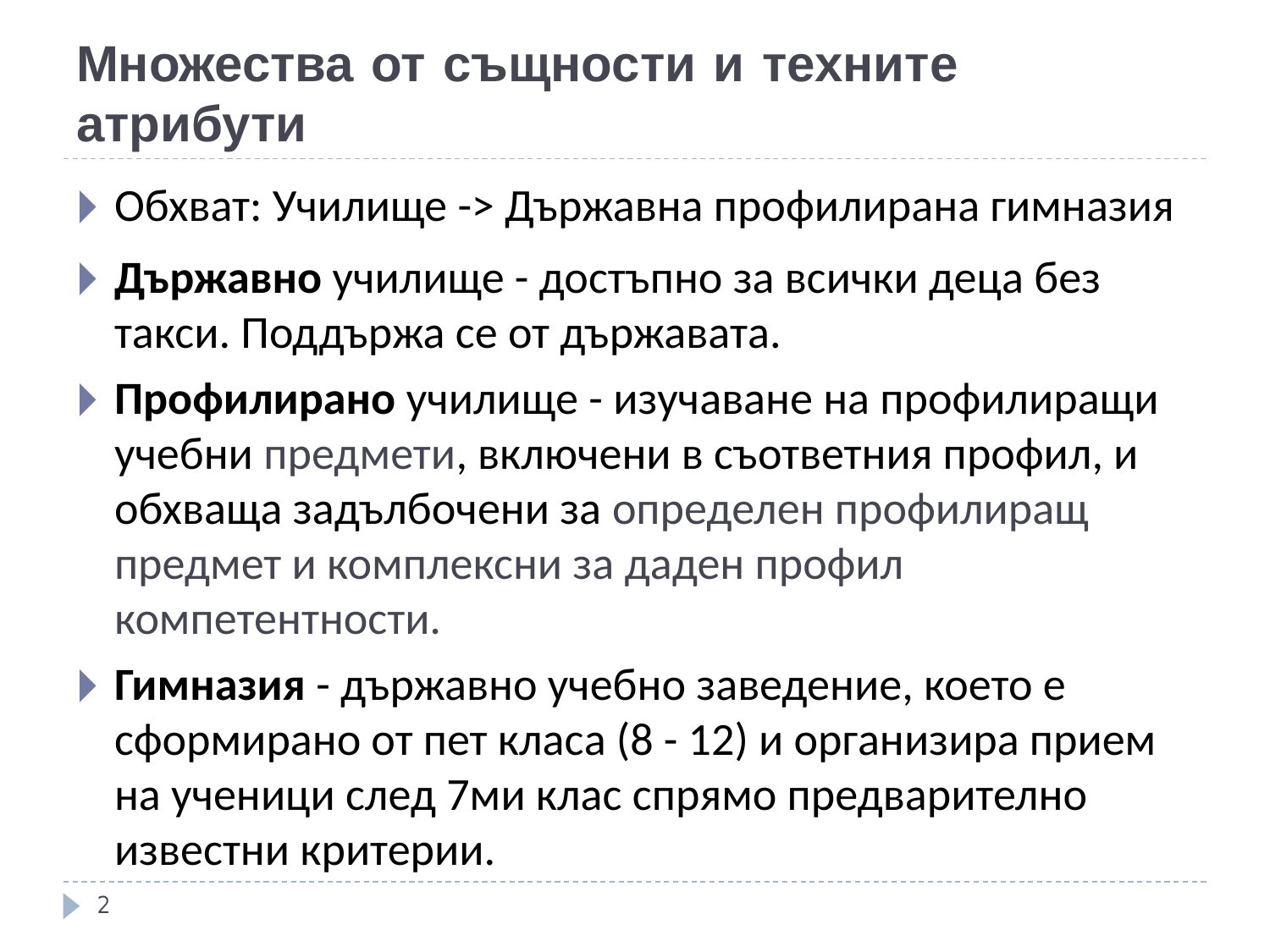

# Множества от същности и техните атрибути
Обхват: Училище -> Държавна профилирана гимназия
Държавно училище - достъпно за всички деца без такси. Поддържа се от държавата.
Профилирано училище - изучаване на профилиращи учебни предмети, включени в съответния профил, и обхваща задълбочени за определен профилиращ предмет и комплексни за даден профил компетентности.
Гимназия - държавно учебно заведение, което е сформирано от пет класа (8 - 12) и организира прием на ученици след 7ми клас спрямо предварително известни критерии.
2